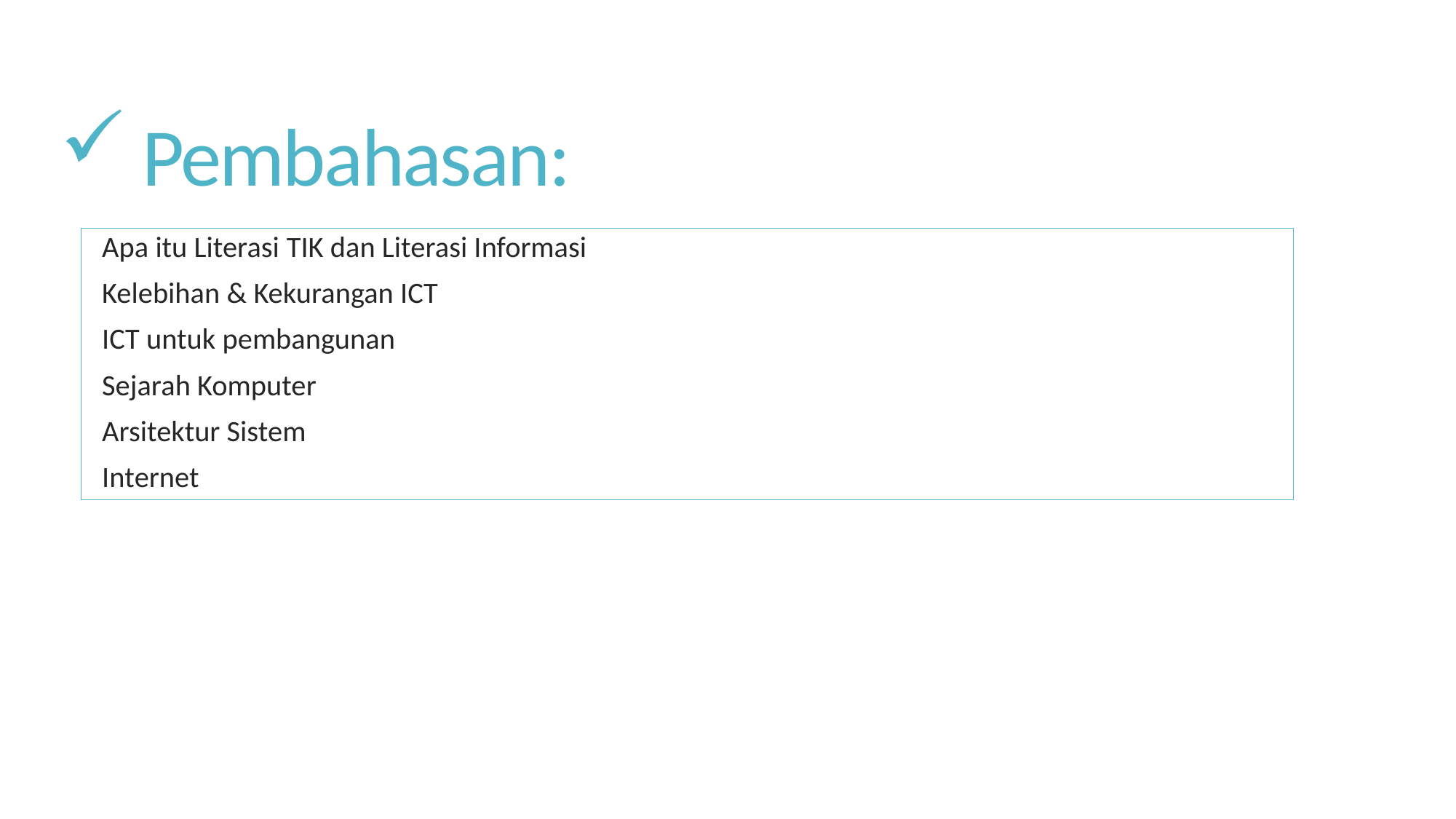

# Pembahasan:
Apa itu Literasi TIK dan Literasi Informasi
Kelebihan & Kekurangan ICT
ICT untuk pembangunan
Sejarah Komputer
Arsitektur Sistem
Internet